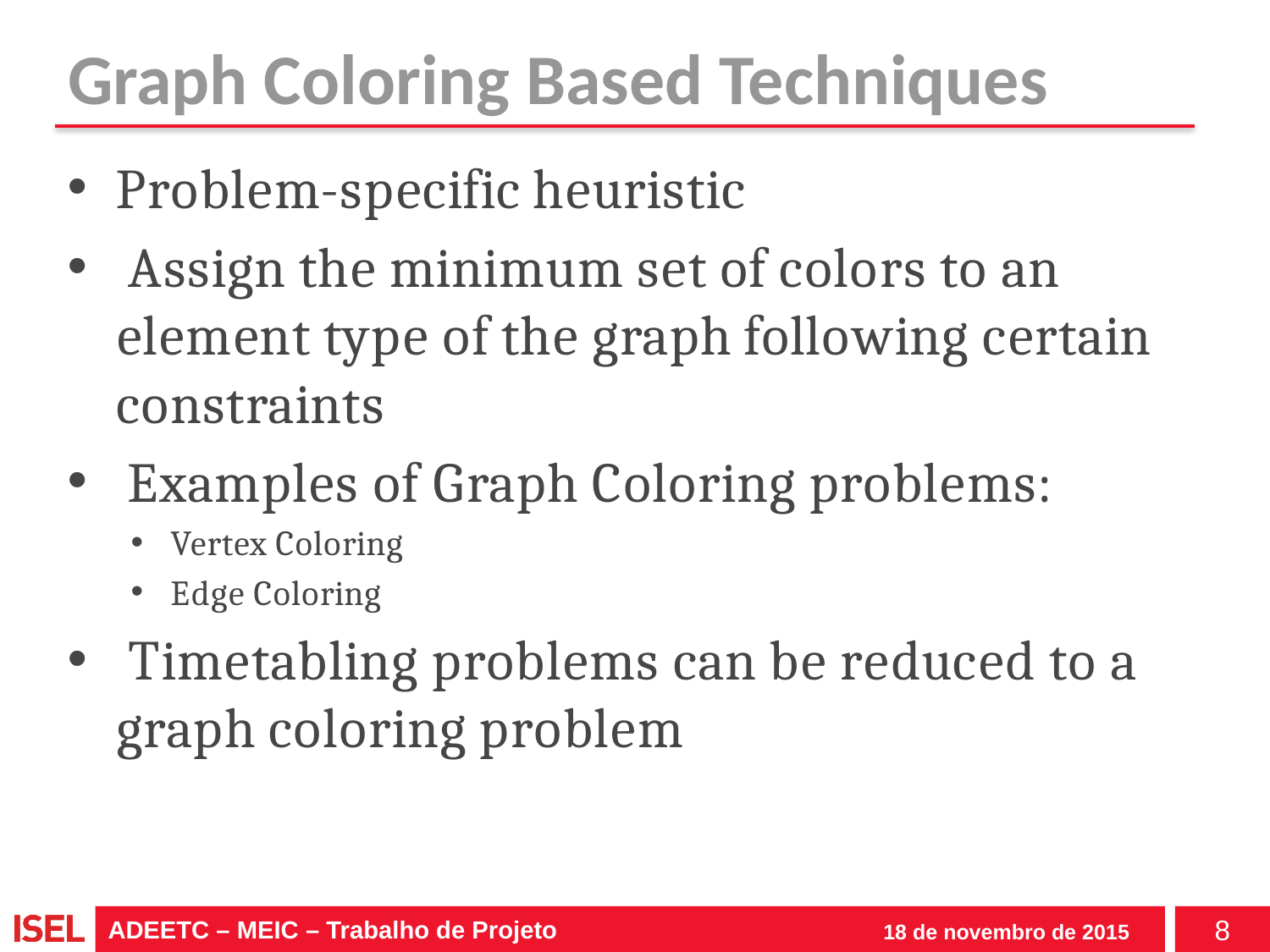

# Graph Coloring Based Techniques
Problem-specific heuristic
 Assign the minimum set of colors to an element type of the graph following certain constraints
 Examples of Graph Coloring problems:
Vertex Coloring
Edge Coloring
 Timetabling problems can be reduced to a graph coloring problem
ADEETC – MEIC – Trabalho de Projeto
8
18 de novembro de 2015